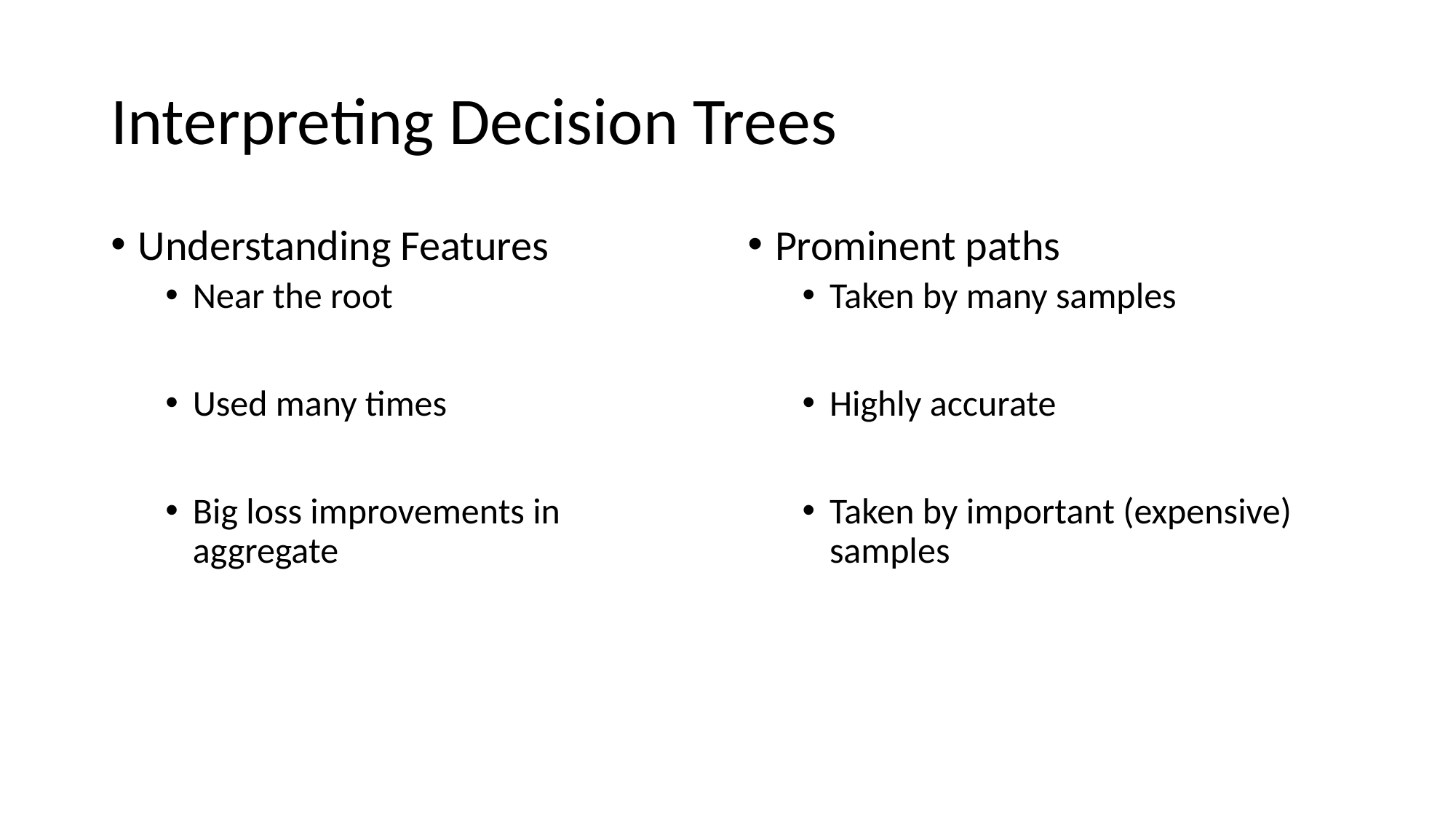

# Interpreting Decision Trees
Understanding Features
Near the root

Used many times

Big loss improvements in aggregate

Prominent paths
Taken by many samples

Highly accurate

Taken by important (expensive) samples